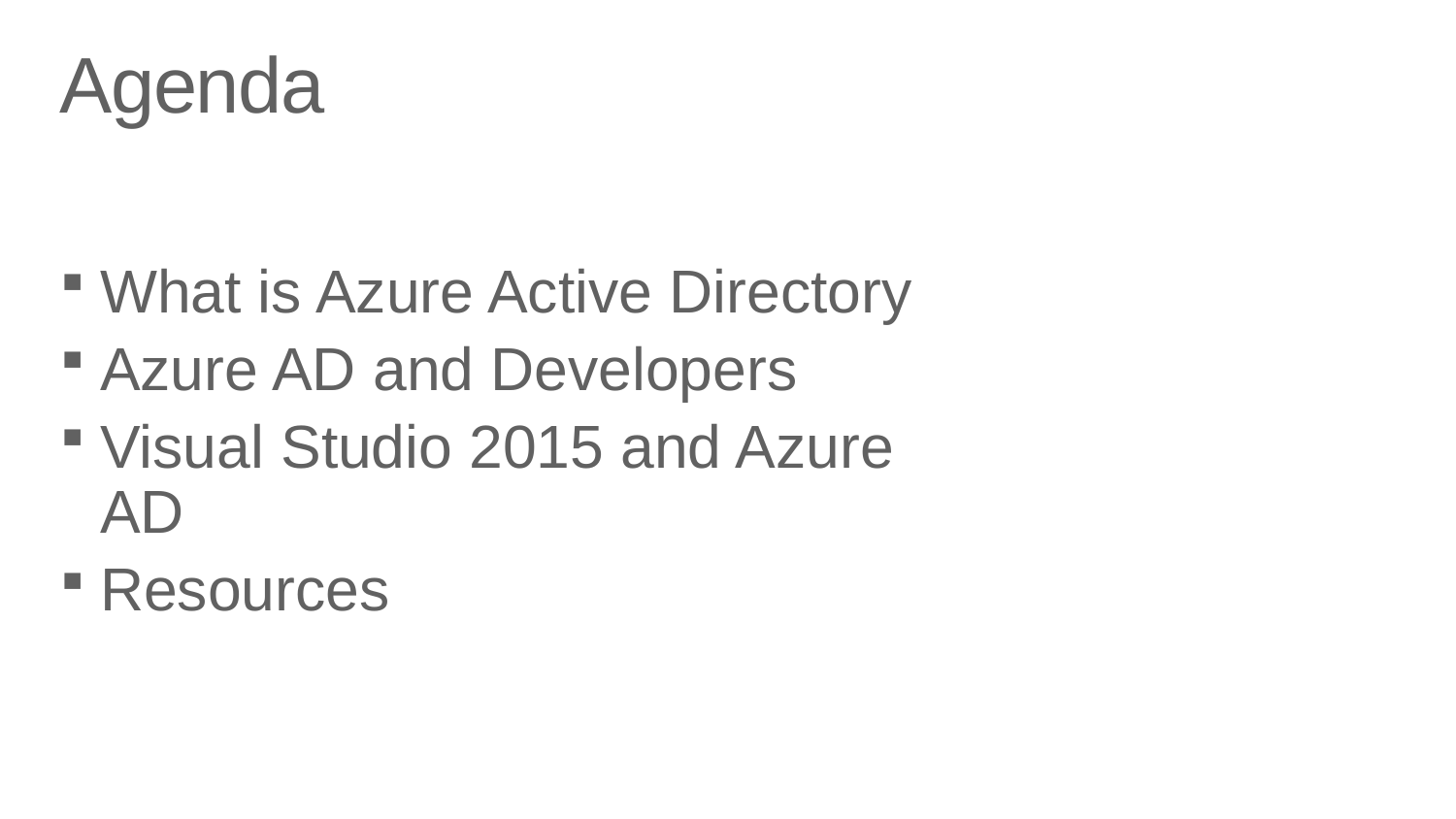

# Agenda
What is Azure Active Directory
Azure AD and Developers
Visual Studio 2015 and Azure AD
Resources